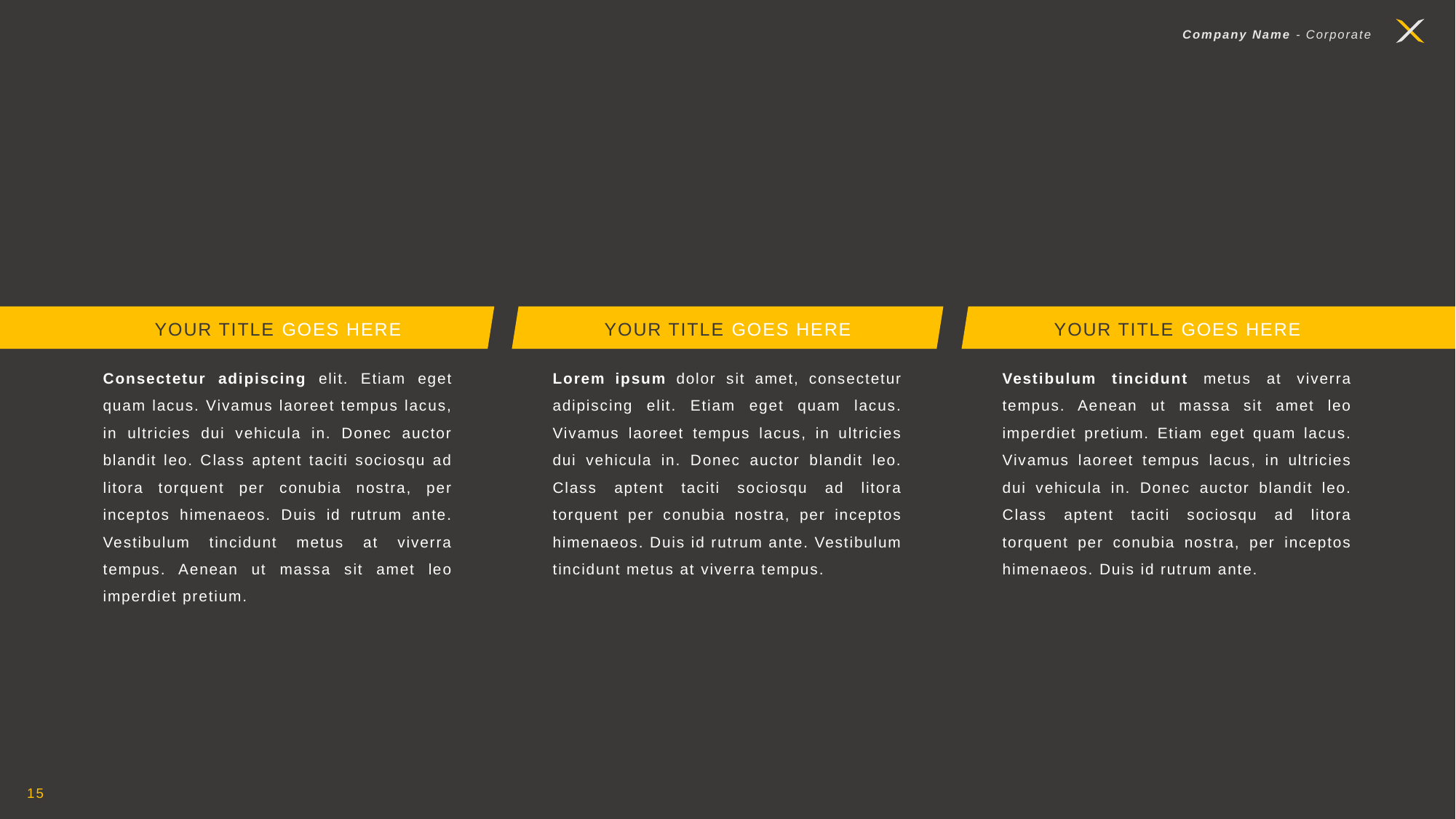

Company Name - Corporate

YOUR TITLE GOES HERE
YOUR TITLE GOES HERE
YOUR TITLE GOES HERE

Consectetur adipiscing elit. Etiam eget quam lacus. Vivamus laoreet tempus lacus, in ultricies dui vehicula in. Donec auctor blandit leo. Class aptent taciti sociosqu ad litora torquent per conubia nostra, per inceptos himenaeos. Duis id rutrum ante. Vestibulum tincidunt metus at viverra tempus. Aenean ut massa sit amet leo imperdiet pretium.
Lorem ipsum dolor sit amet, consectetur adipiscing elit. Etiam eget quam lacus. Vivamus laoreet tempus lacus, in ultricies dui vehicula in. Donec auctor blandit leo. Class aptent taciti sociosqu ad litora torquent per conubia nostra, per inceptos himenaeos. Duis id rutrum ante. Vestibulum tincidunt metus at viverra tempus.
Vestibulum tincidunt metus at viverra tempus. Aenean ut massa sit amet leo imperdiet pretium. Etiam eget quam lacus. Vivamus laoreet tempus lacus, in ultricies dui vehicula in. Donec auctor blandit leo. Class aptent taciti sociosqu ad litora torquent per conubia nostra, per inceptos himenaeos. Duis id rutrum ante.
15